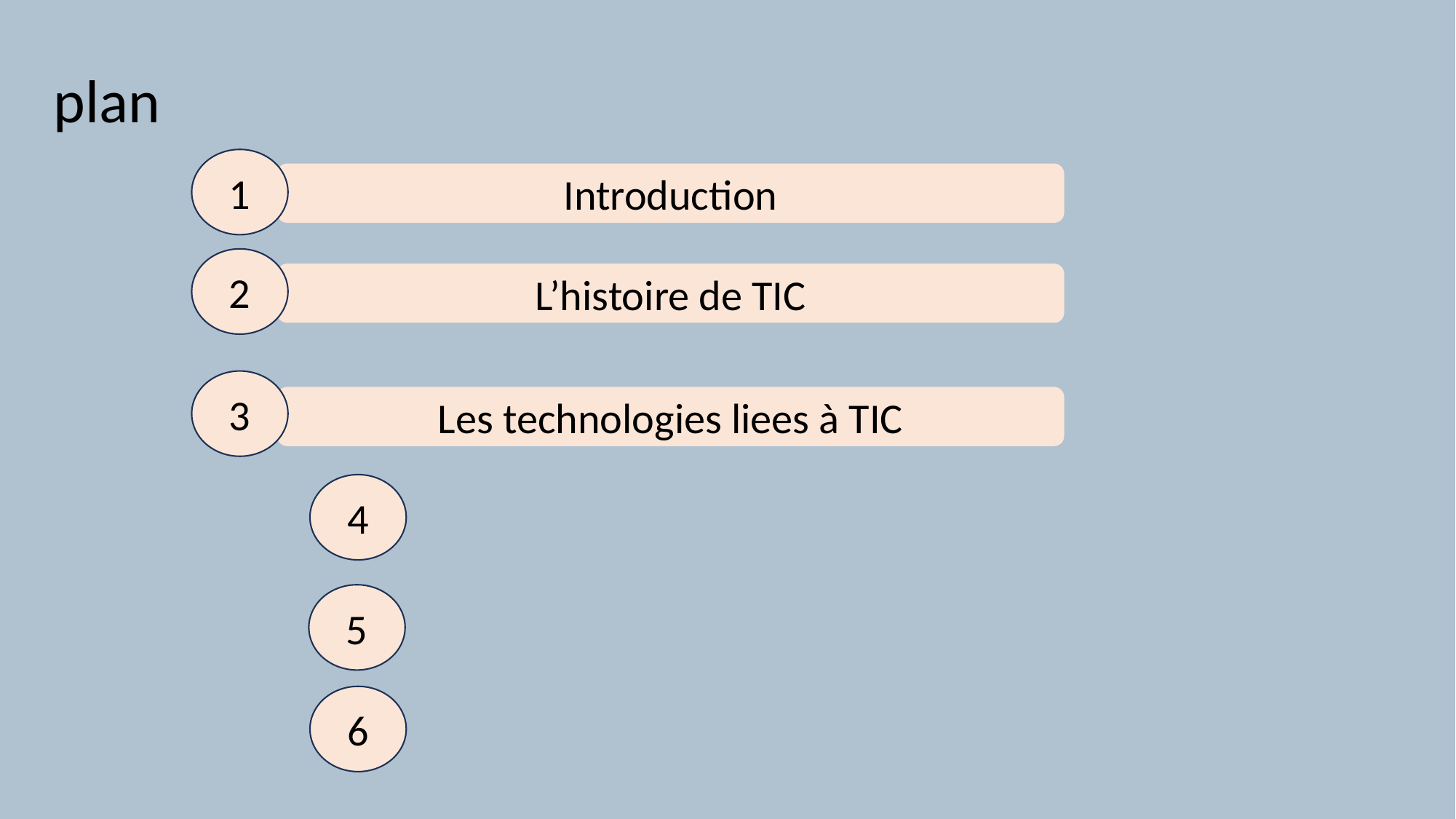

plan
1
Introduction
2
L’histoire de TIC
3
Les technologies liees à TIC
4

5

6